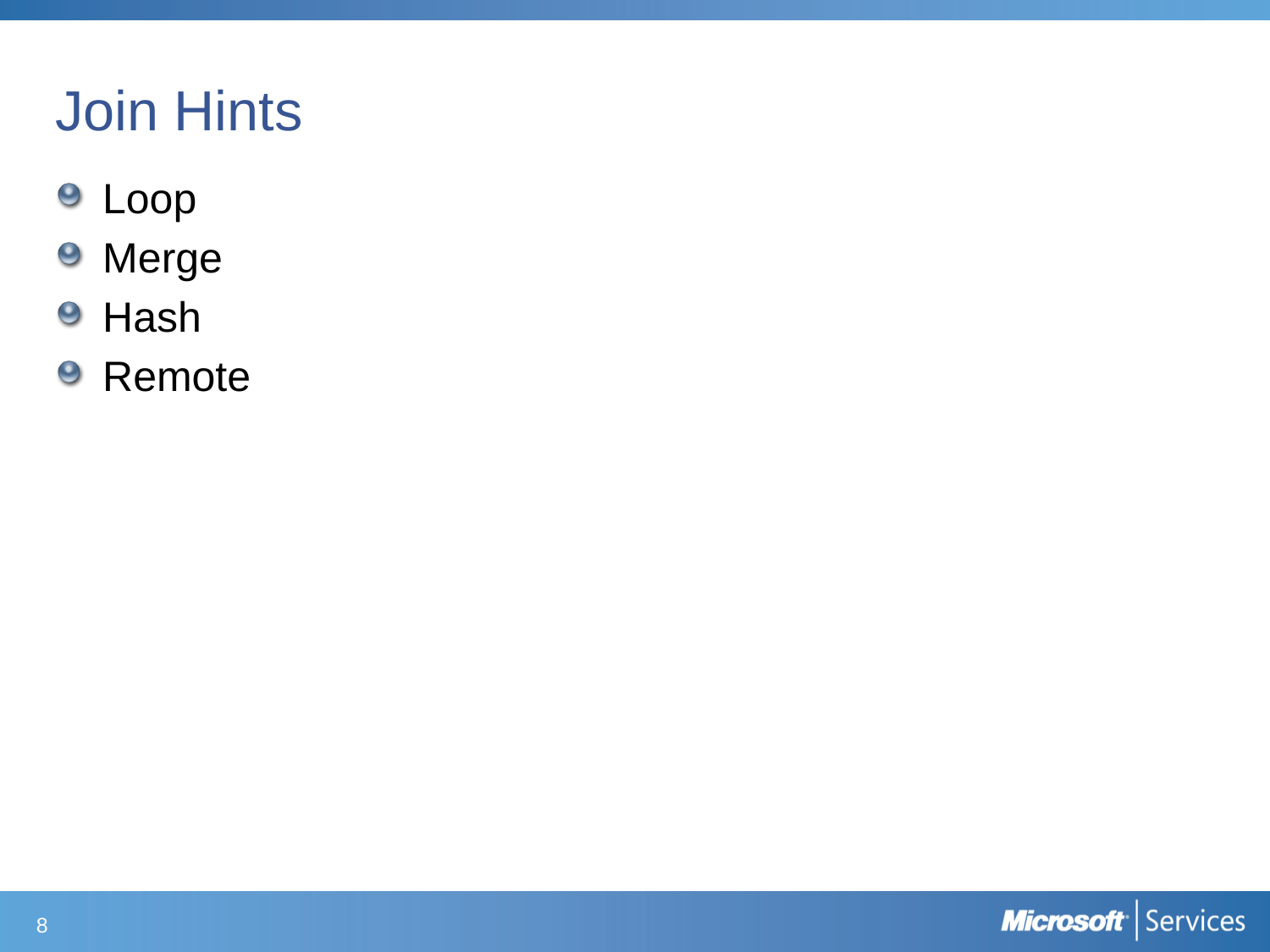

# Join Hints
Loop
Merge
Hash
Remote
8